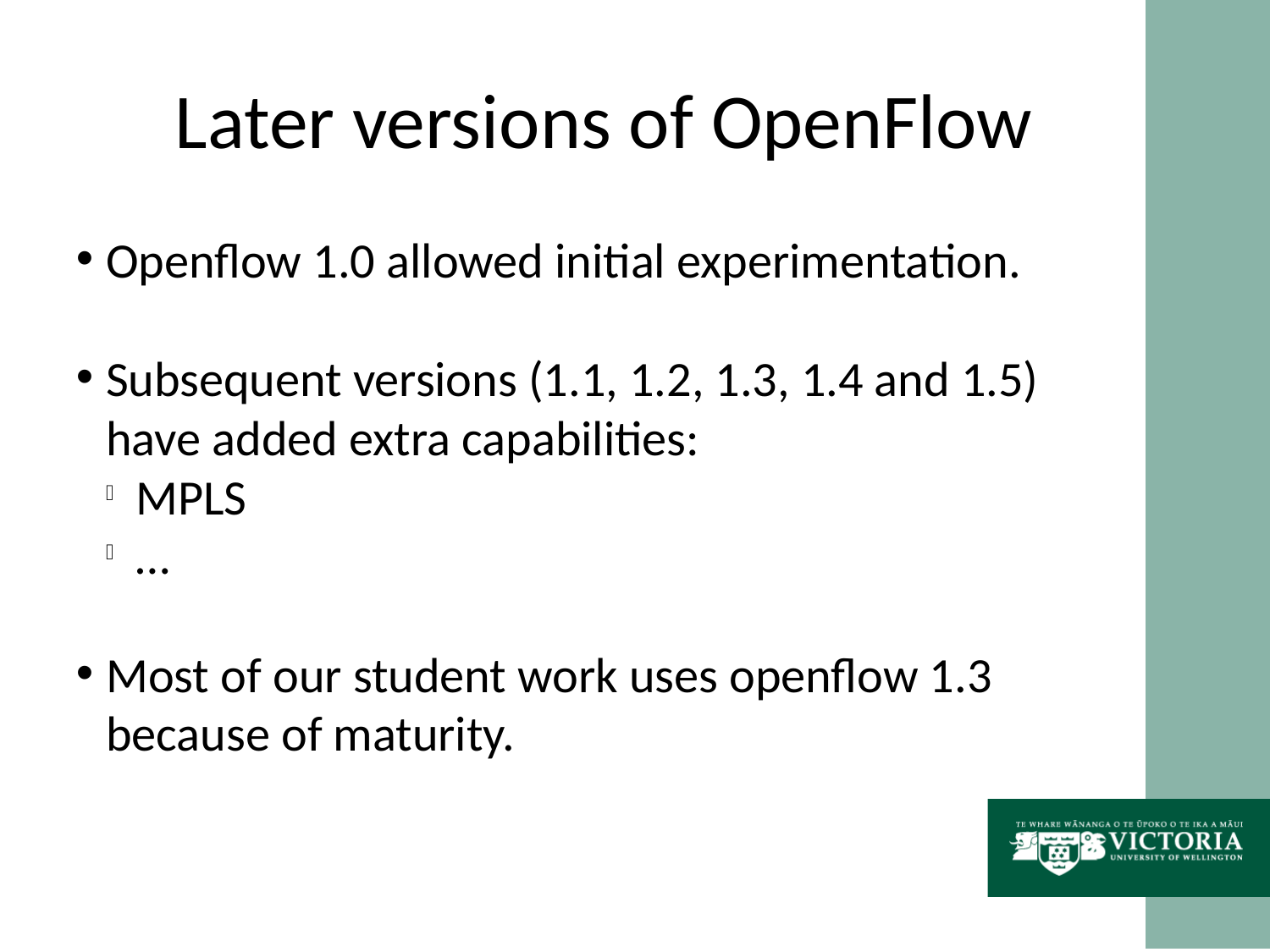

Later versions of OpenFlow
Openflow 1.0 allowed initial experimentation.

Subsequent versions (1.1, 1.2, 1.3, 1.4 and 1.5) have added extra capabilities:
MPLS
…

Most of our student work uses openflow 1.3 because of maturity.